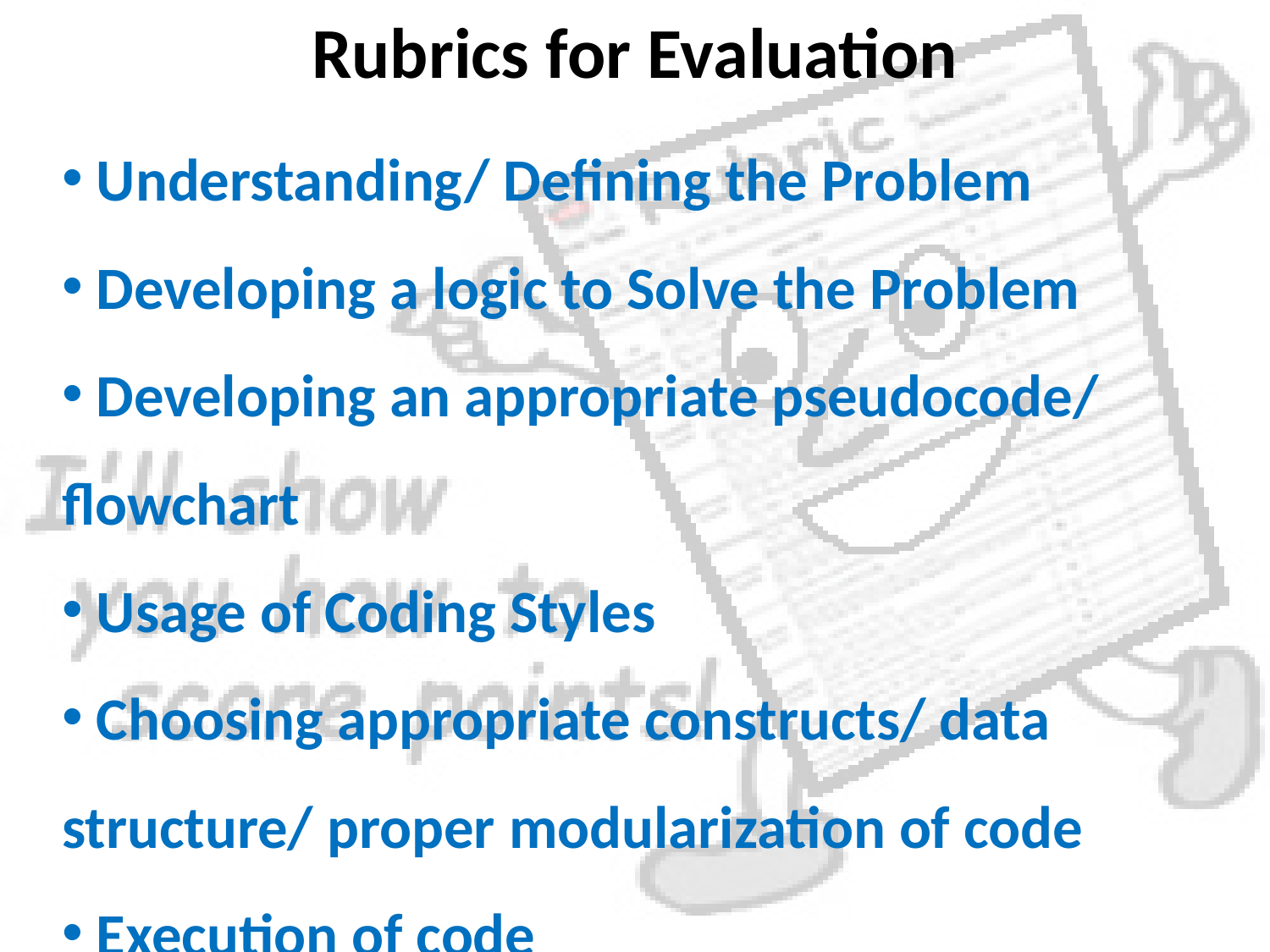

# Rubrics for Evaluation
 Understanding/ Defining the Problem
 Developing a logic to Solve the Problem
 Developing an appropriate pseudocode/ flowchart
 Usage of Coding Styles
 Choosing appropriate constructs/ data structure/ proper modularization of code
 Execution of code